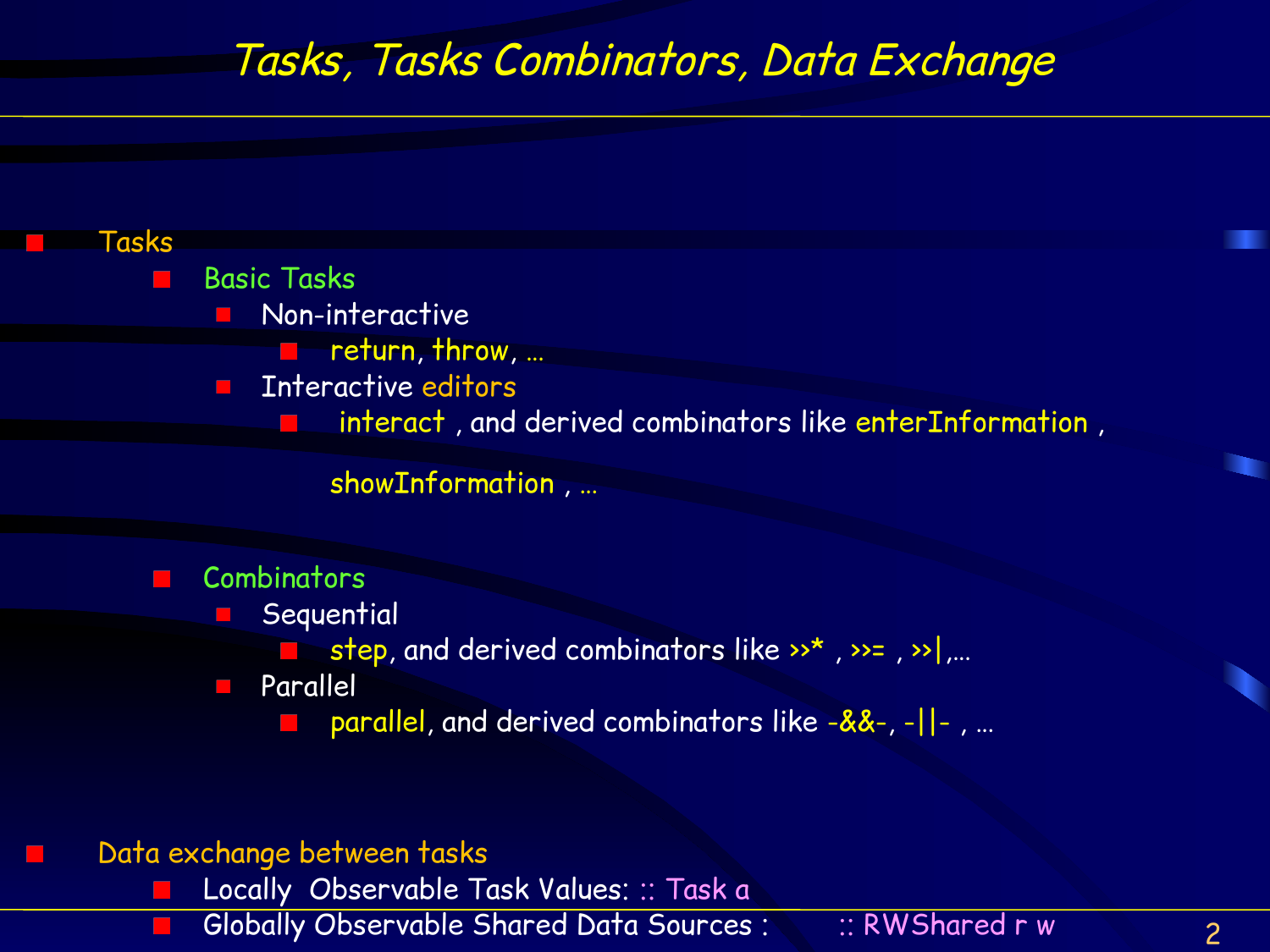

# Tasks, Tasks Combinators, Data Exchange

Tasks
Basic Tasks
Non-interactive
return, throw, …
Interactive editors
 interact , and derived combinators like enterInformation , 							showInformation , …

Combinators
Sequential
step, and derived combinators like >>* , >>= , >>|,…
Parallel
parallel, and derived combinators like -&&-, -||- , …

Data exchange between tasks
Locally  Observable Task Values: :: Task a
Globally Observable Shared Data Sources :	:: RWShared r w

2